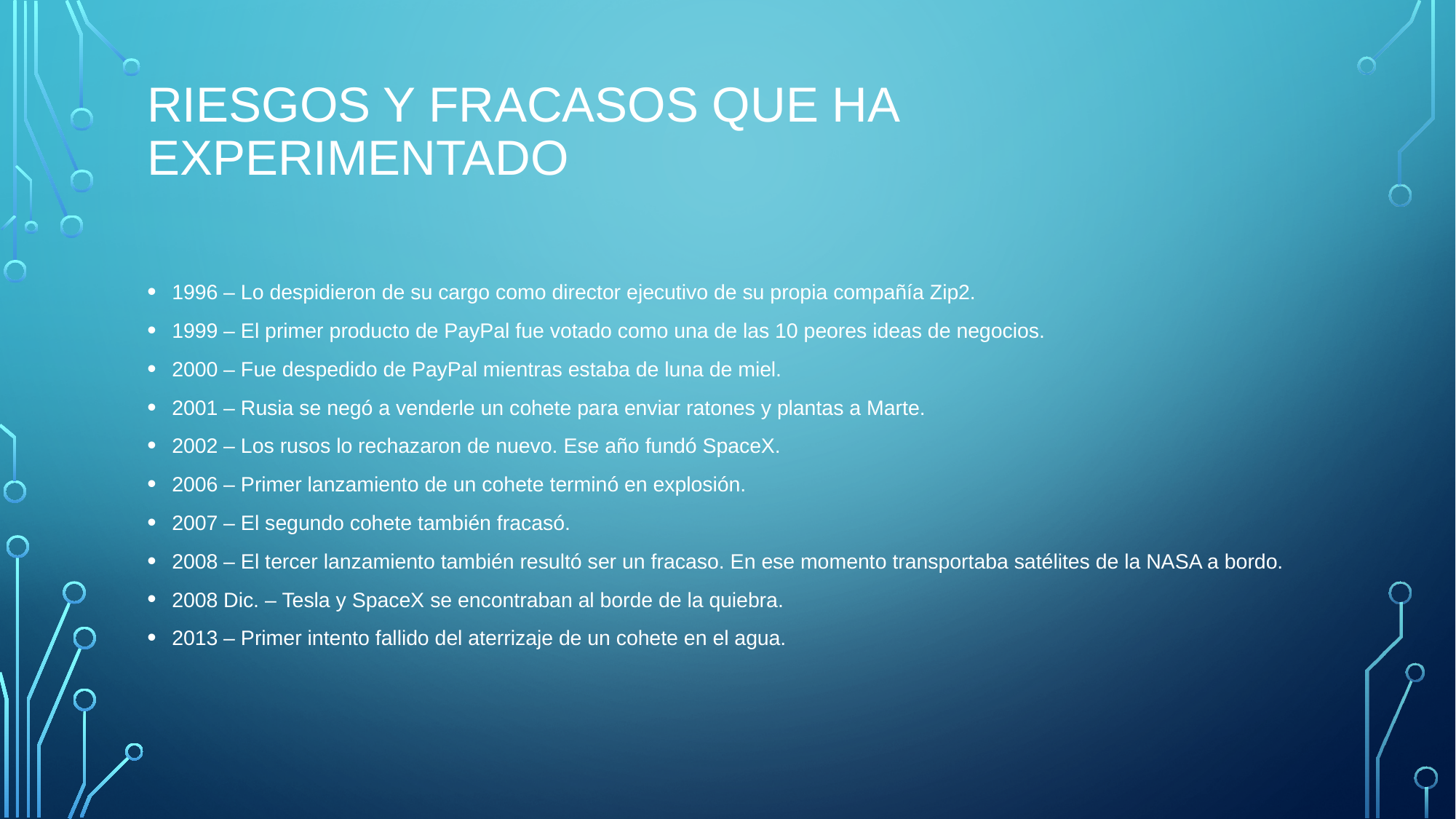

# RIESGOS Y FRACASOS QUE HA EXPERIMENTADO
1996 – Lo despidieron de su cargo como director ejecutivo de su propia compañía Zip2.
1999 – El primer producto de PayPal fue votado como una de las 10 peores ideas de negocios.
2000 – Fue despedido de PayPal mientras estaba de luna de miel.
2001 – Rusia se negó a venderle un cohete para enviar ratones y plantas a Marte.
2002 – Los rusos lo rechazaron de nuevo. Ese año fundó SpaceX.
2006 – Primer lanzamiento de un cohete terminó en explosión.
2007 – El segundo cohete también fracasó.
2008 – El tercer lanzamiento también resultó ser un fracaso. En ese momento transportaba satélites de la NASA a bordo.
2008 Dic. – Tesla y SpaceX se encontraban al borde de la quiebra.
2013 – Primer intento fallido del aterrizaje de un cohete en el agua.